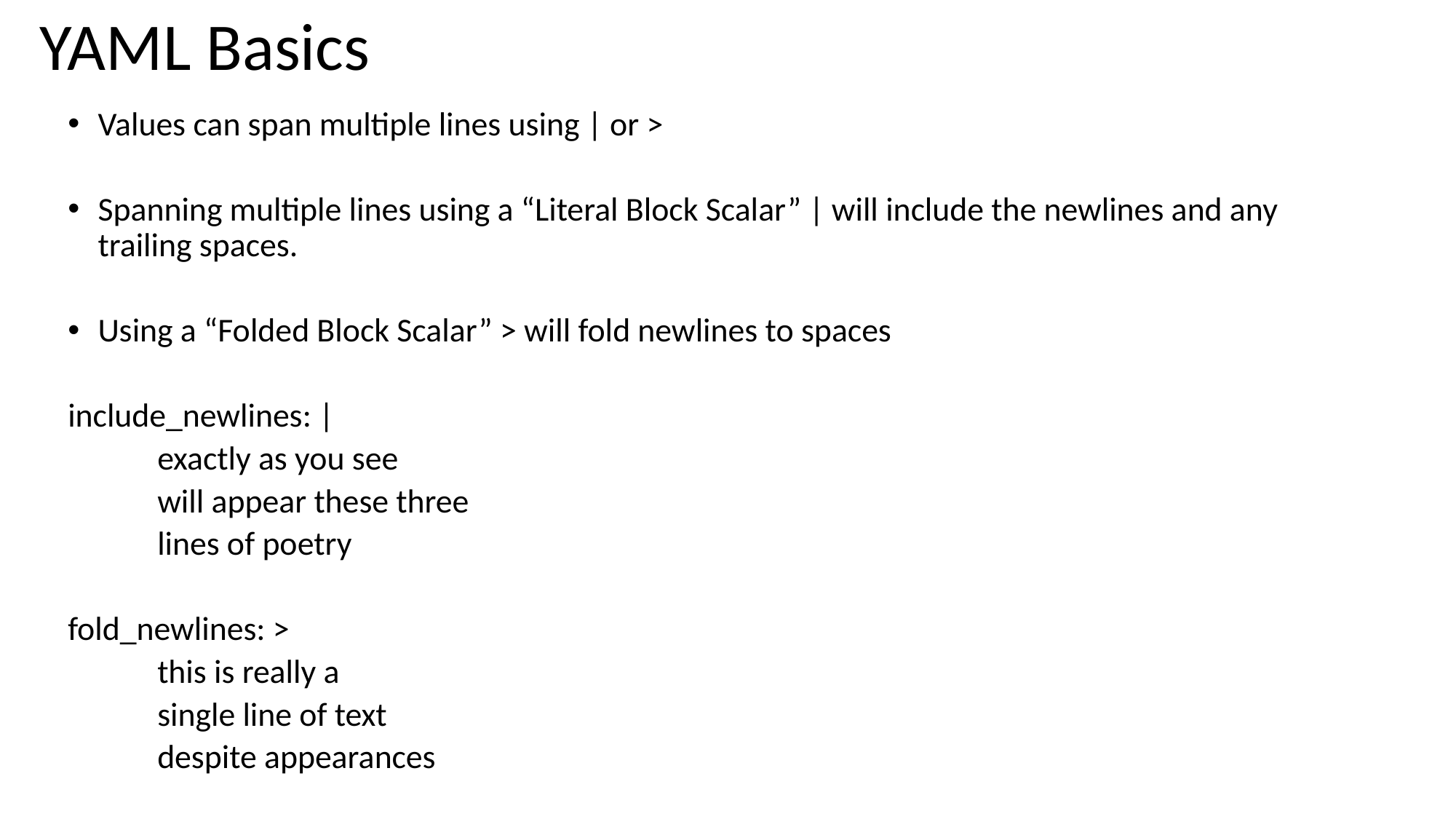

# YAML Basics
Values can span multiple lines using | or >

Spanning multiple lines using a “Literal Block Scalar” | will include the newlines and any trailing spaces.

Using a “Folded Block Scalar” > will fold newlines to spaces

include_newlines: |
            exactly as you see
            will appear these three
            lines of poetry

fold_newlines: >
            this is really a
            single line of text
            despite appearances